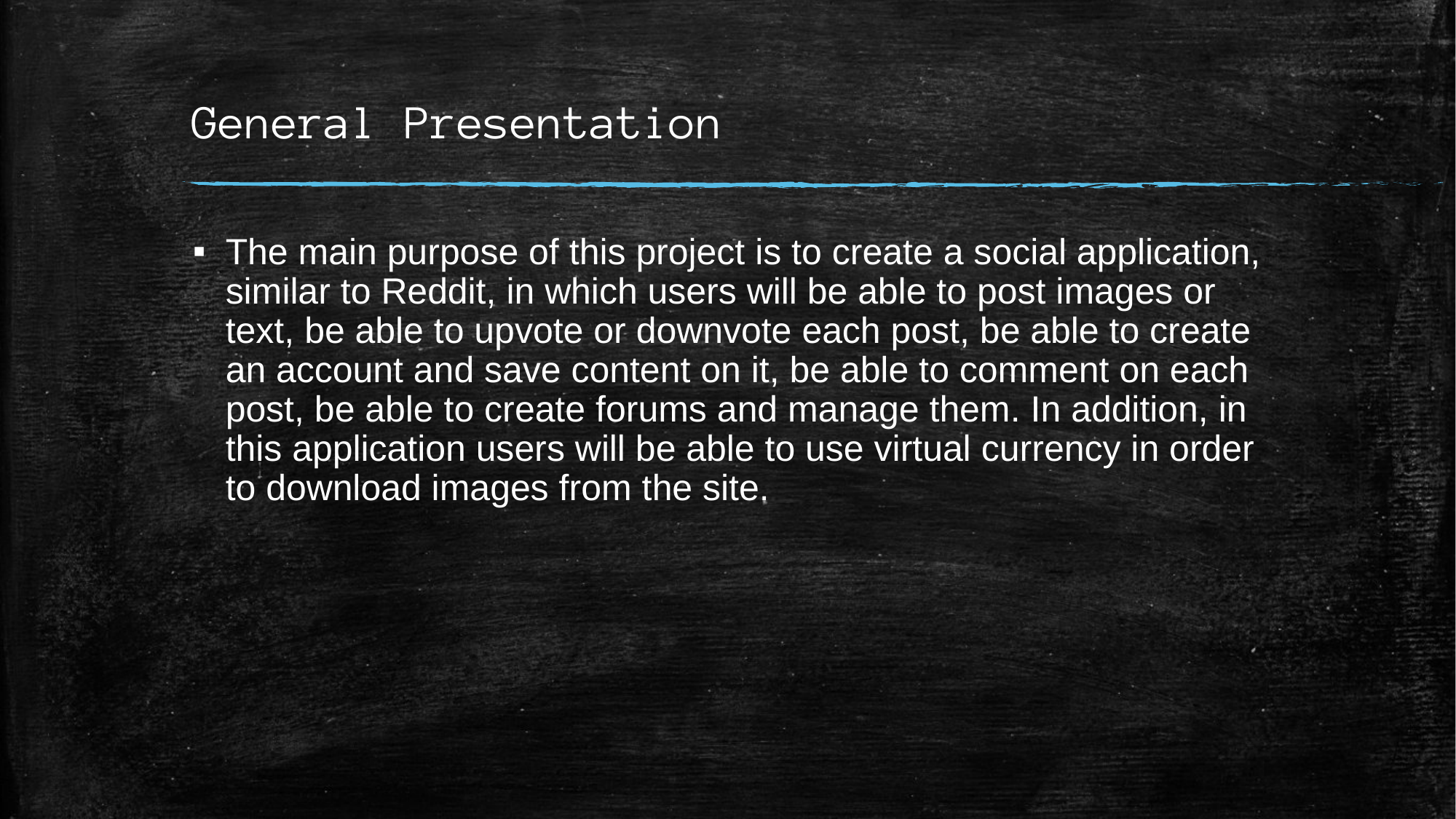

# General Presentation
The main purpose of this project is to create a social application, similar to Reddit, in which users will be able to post images or text, be able to upvote or downvote each post, be able to create an account and save content on it, be able to comment on each post, be able to create forums and manage them. In addition, in this application users will be able to use virtual currency in order to download images from the site.